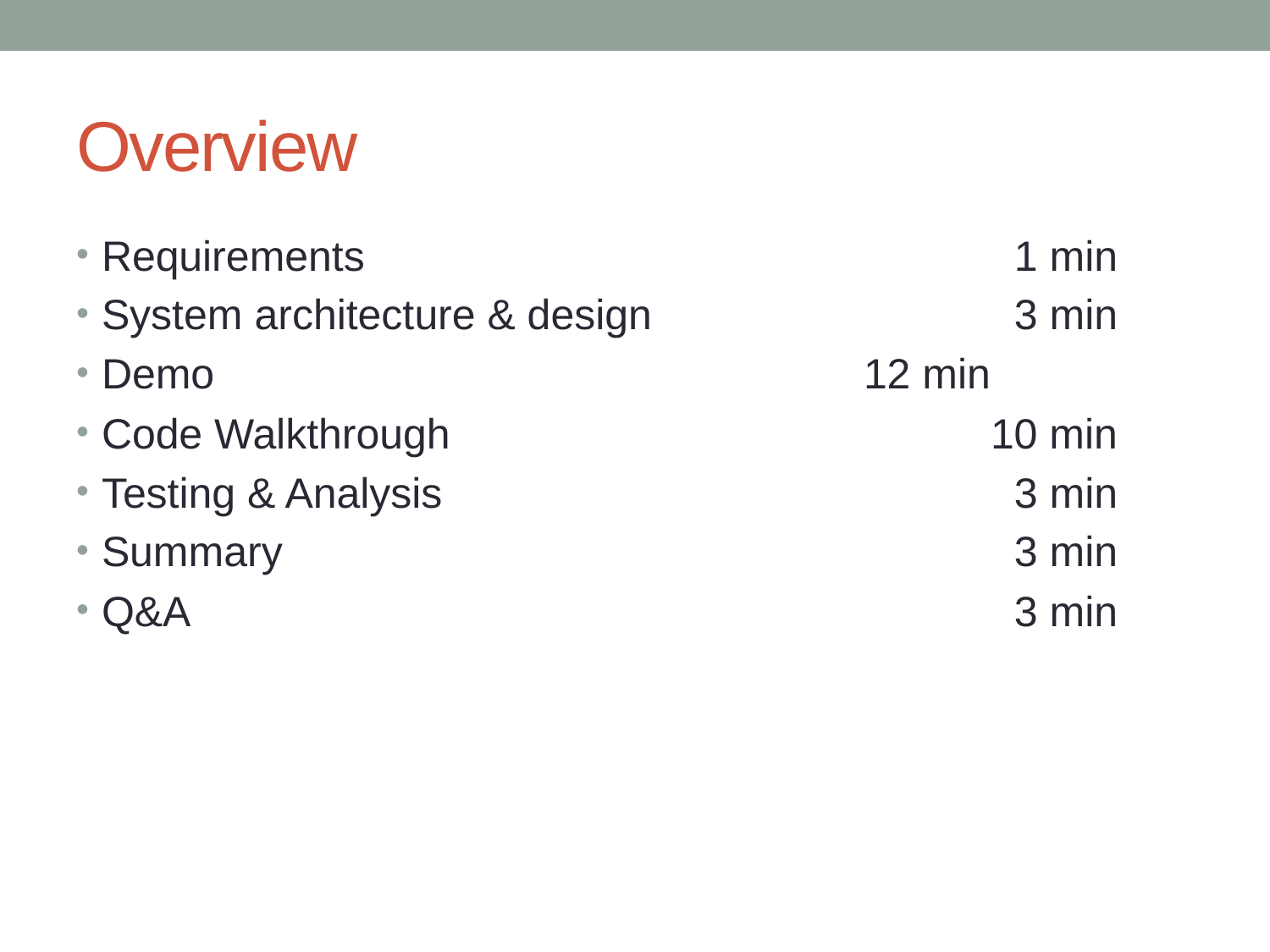

# Overview
Requirements					  1 min
System architecture & design			  3 min
Demo						12 min
Code Walkthrough					10 min
Testing & Analysis					  3 min
Summary						  3 min
Q&A							  3 min